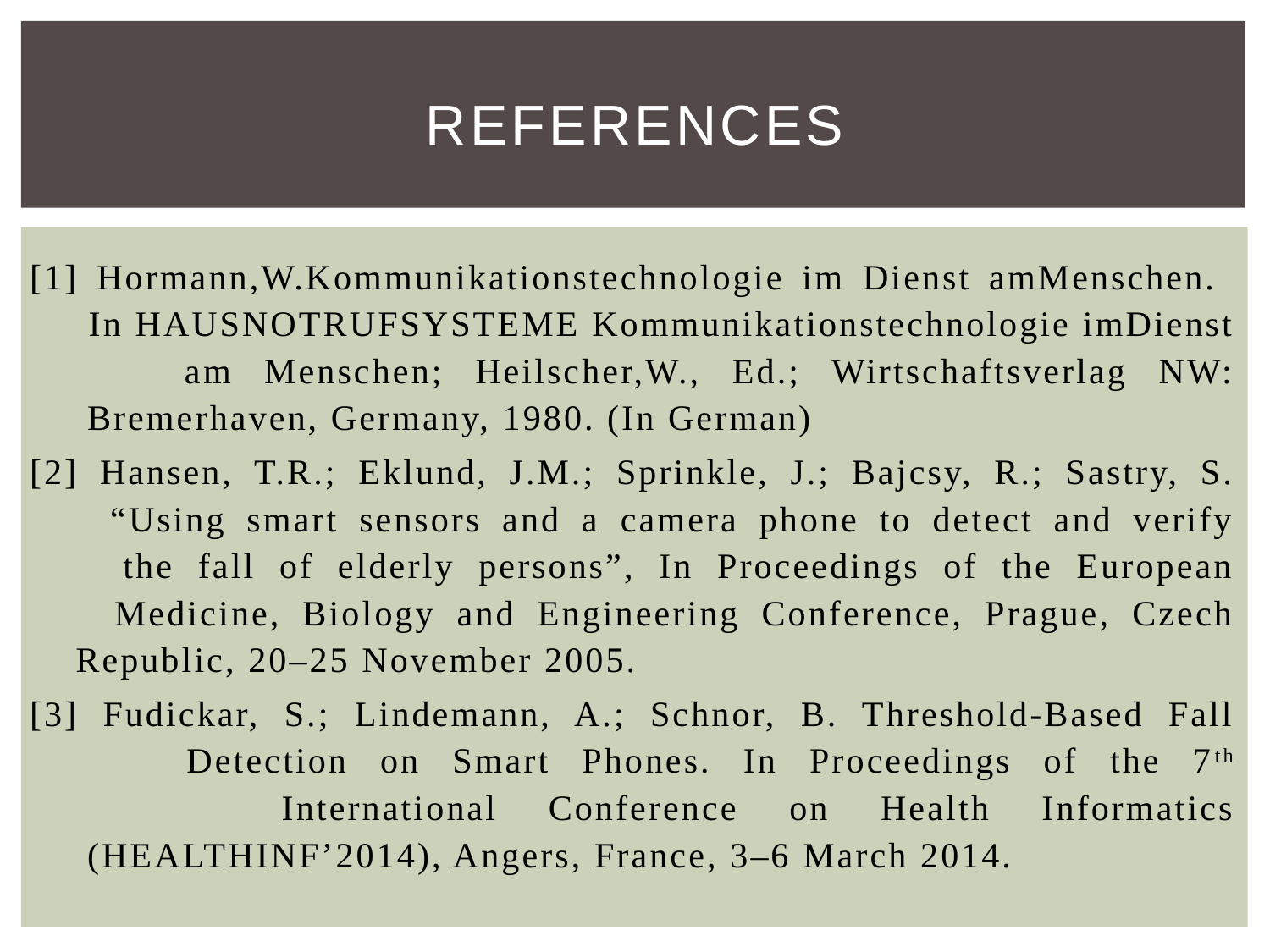

# References
[1] Hormann,W.Kommunikationstechnologie im Dienst amMenschen.
     In HAUSNOTRUFSYSTEME Kommunikationstechnologie imDienst
     am Menschen; Heilscher,W., Ed.; Wirtschaftsverlag NW:
     Bremerhaven, Germany, 1980. (In German)
[2] Hansen, T.R.; Eklund, J.M.; Sprinkle, J.; Bajcsy, R.; Sastry, S.
    “Using smart sensors and a camera phone to detect and verify
    the fall of elderly persons”, In Proceedings of the European
    Medicine, Biology and Engineering Conference, Prague, Czech
    Republic, 20–25 November 2005.
[3] Fudickar, S.; Lindemann, A.; Schnor, B. Threshold-Based Fall
     Detection on Smart Phones. In Proceedings of the 7th
     International Conference on Health Informatics
     (HEALTHINF’2014), Angers, France, 3–6 March 2014.